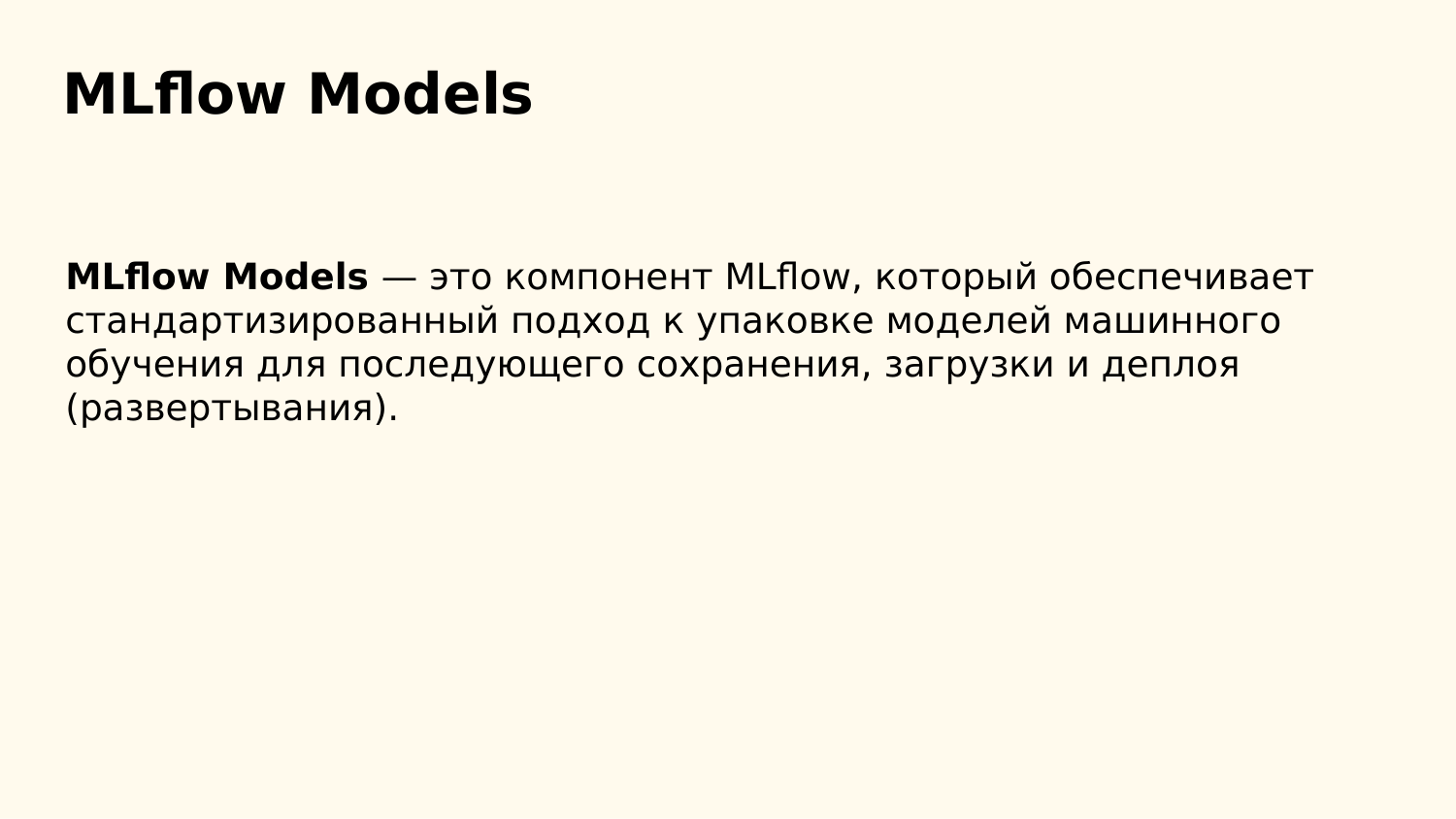

MLflow Models
MLflow Models — это компонент MLflow, который обеспечивает стандартизированный подход к упаковке моделей машинного обучения для последующего сохранения, загрузки и деплоя (развертывания).